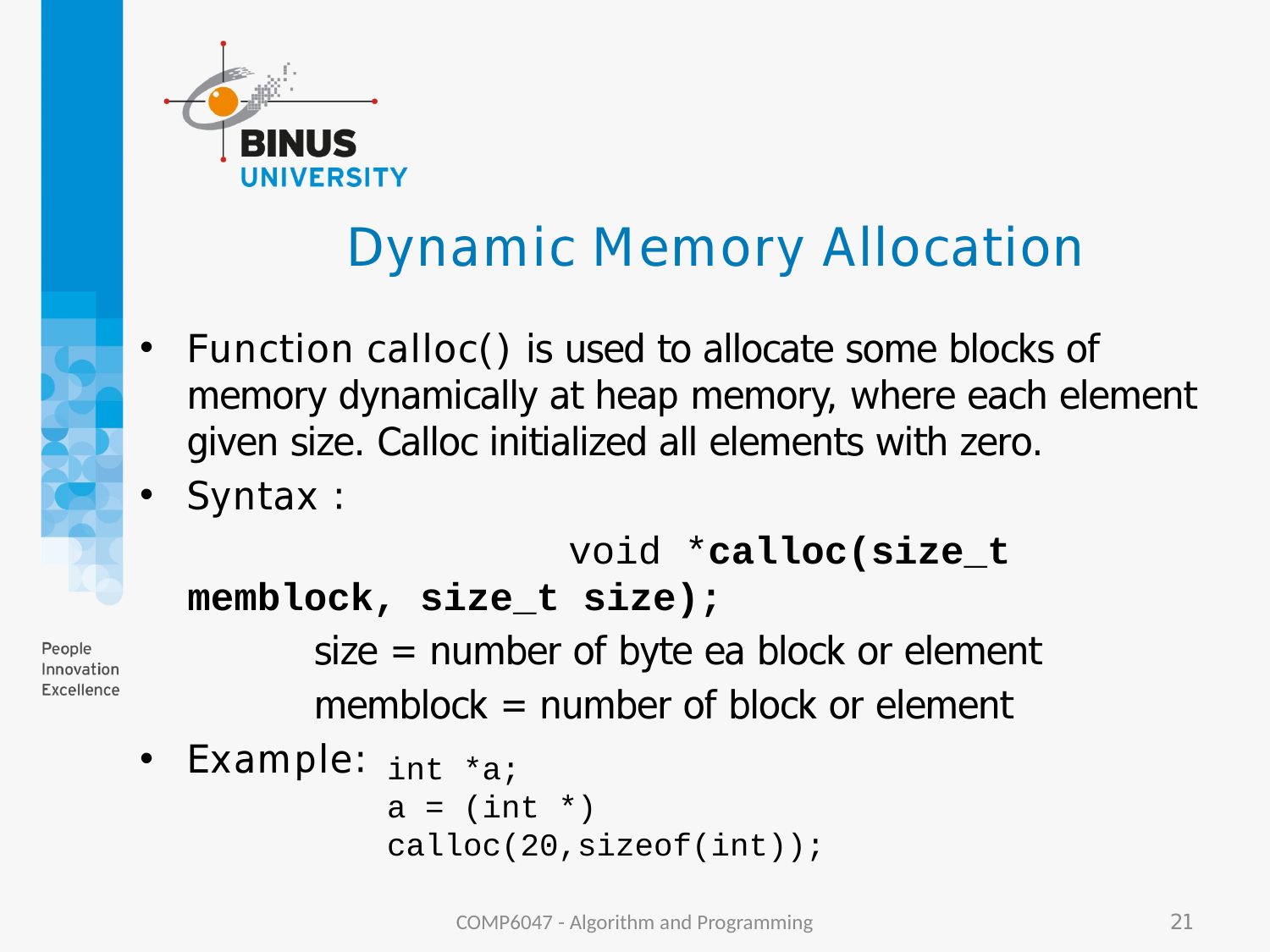

# Dynamic Memory Allocation
Function calloc() is used to allocate some blocks of memory dynamically at heap memory, where each element given size. Calloc initialized all elements with zero.
Syntax :
				void *calloc(size_t memblock, size_t size);
		size = number of byte ea block or element
		memblock = number of block or element
Example:

int *a;
a = (int *) calloc(20,sizeof(int));
COMP6047 - Algorithm and Programming
21